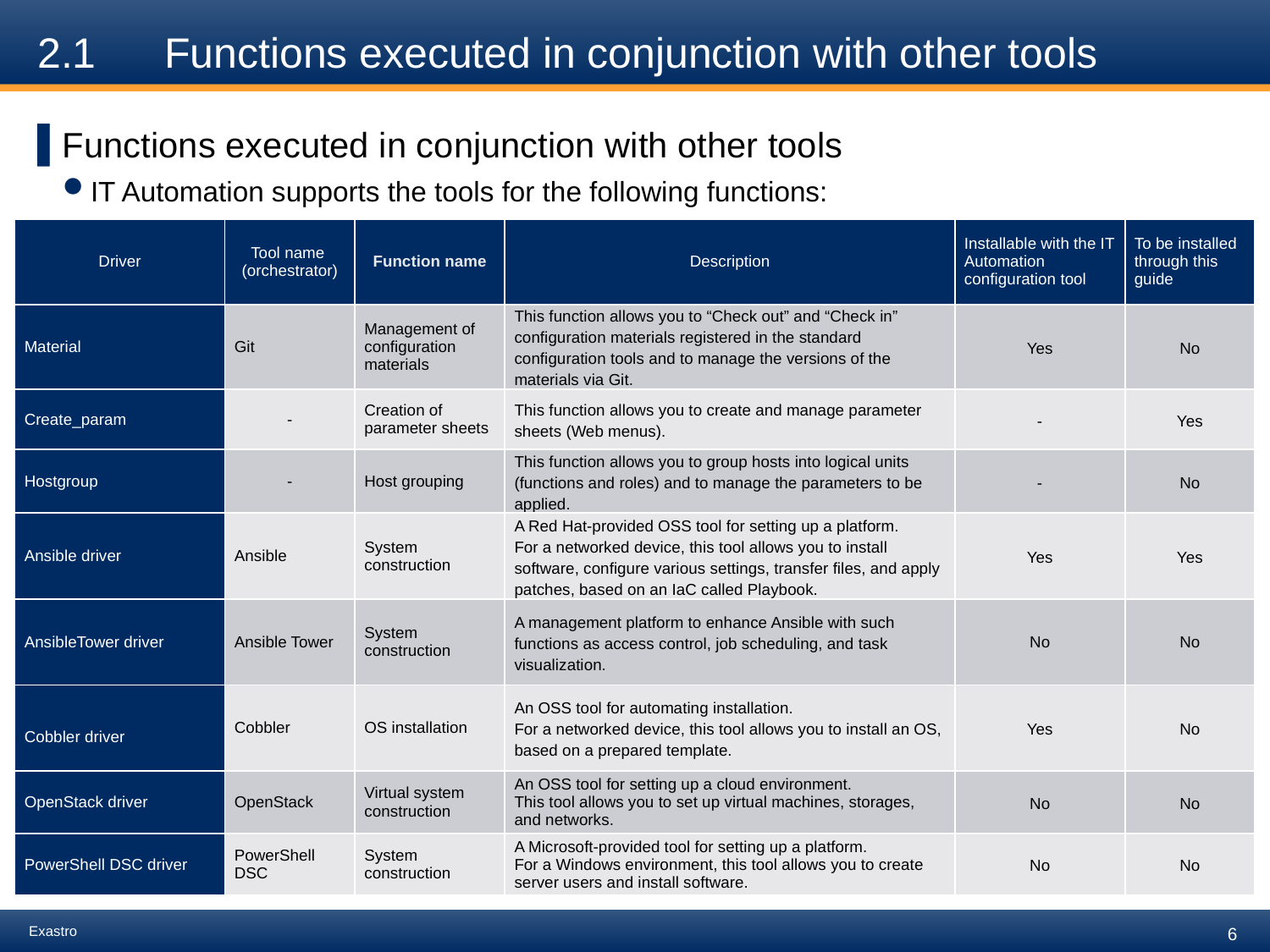

# 2.1	Functions executed in conjunction with other tools
Functions executed in conjunction with other tools
IT Automation supports the tools for the following functions:
| Driver | Tool name (orchestrator) | Function name | Description | Installable with the IT Automation configuration tool | To be installed through this guide |
| --- | --- | --- | --- | --- | --- |
| Material | Git | Management of configuration materials | This function allows you to “Check out” and “Check in” configuration materials registered in the standard configuration tools and to manage the versions of the materials via Git. | Yes | No |
| Create\_param | - | Creation of parameter sheets | This function allows you to create and manage parameter sheets (Web menus). | - | Yes |
| Hostgroup | - | Host grouping | This function allows you to group hosts into logical units (functions and roles) and to manage the parameters to be applied. | - | No |
| Ansible driver | Ansible | System construction | A Red Hat-provided OSS tool for setting up a platform. For a networked device, this tool allows you to install software, configure various settings, transfer files, and apply patches, based on an IaC called Playbook. | Yes | Yes |
| AnsibleTower driver | Ansible Tower | System construction | A management platform to enhance Ansible with such functions as access control, job scheduling, and task visualization. | No | No |
| Cobbler driver | Cobbler | OS installation | An OSS tool for automating installation. For a networked device, this tool allows you to install an OS, based on a prepared template. | Yes | No |
| OpenStack driver | OpenStack | Virtual system construction | An OSS tool for setting up a cloud environment. This tool allows you to set up virtual machines, storages, and networks. | No | No |
| PowerShell DSC driver | PowerShell DSC | System construction | A Microsoft-provided tool for setting up a platform. For a Windows environment, this tool allows you to create server users and install software. | No | No |